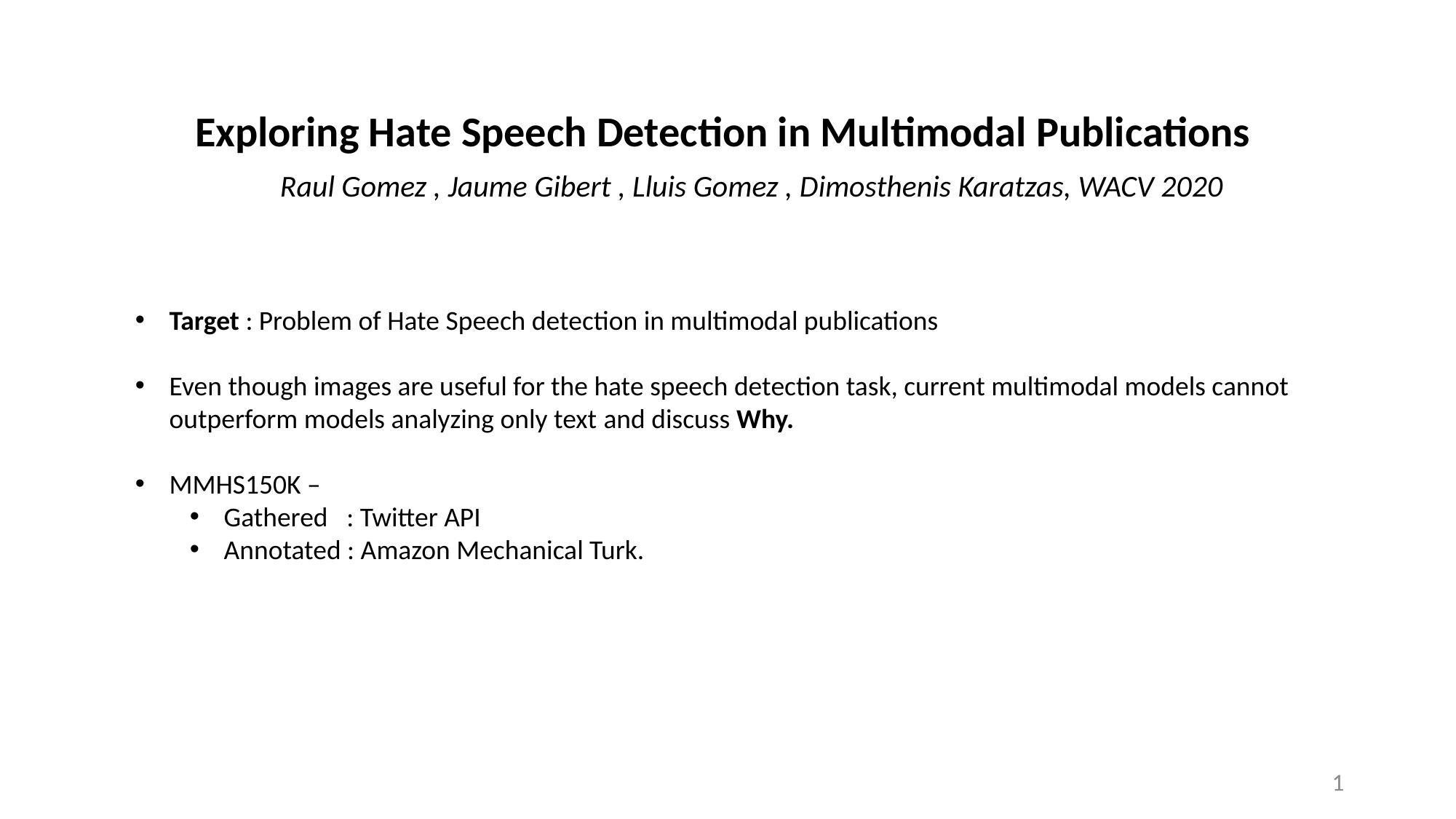

Exploring Hate Speech Detection in Multimodal Publications
       Raul Gomez , Jaume Gibert , Lluis Gomez , Dimosthenis Karatzas, WACV 2020
Target : Problem of Hate Speech detection in multimodal publications

Even though images are useful for the hate speech detection task, current multimodal models cannot outperform models analyzing only text and discuss Why.

MMHS150K –
Gathered   : Twitter API
Annotated : Amazon Mechanical Turk.

1